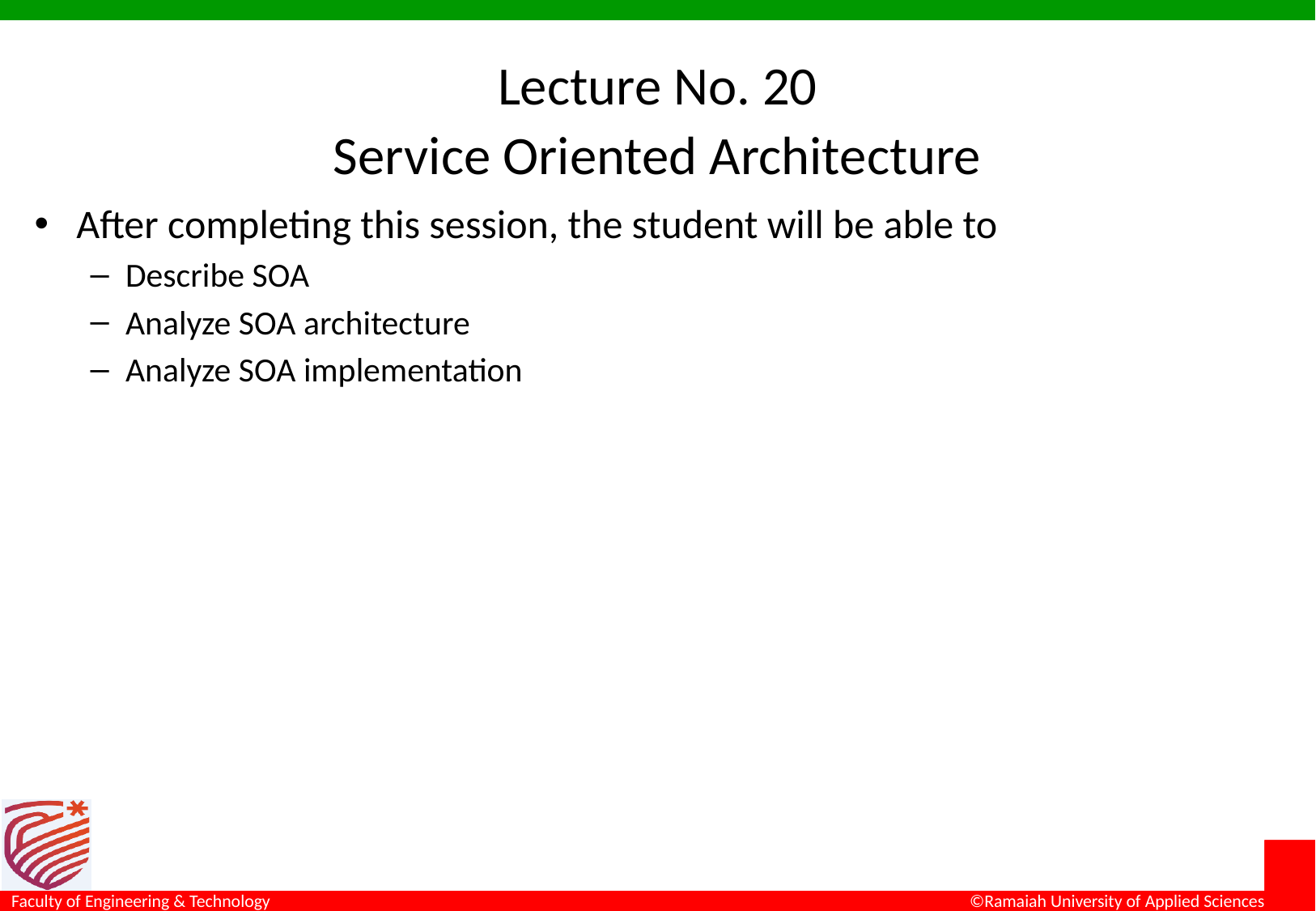

# Lecture No. 20 Service Oriented Architecture
After completing this session, the student will be able to
Describe SOA
Analyze SOA architecture
Analyze SOA implementation